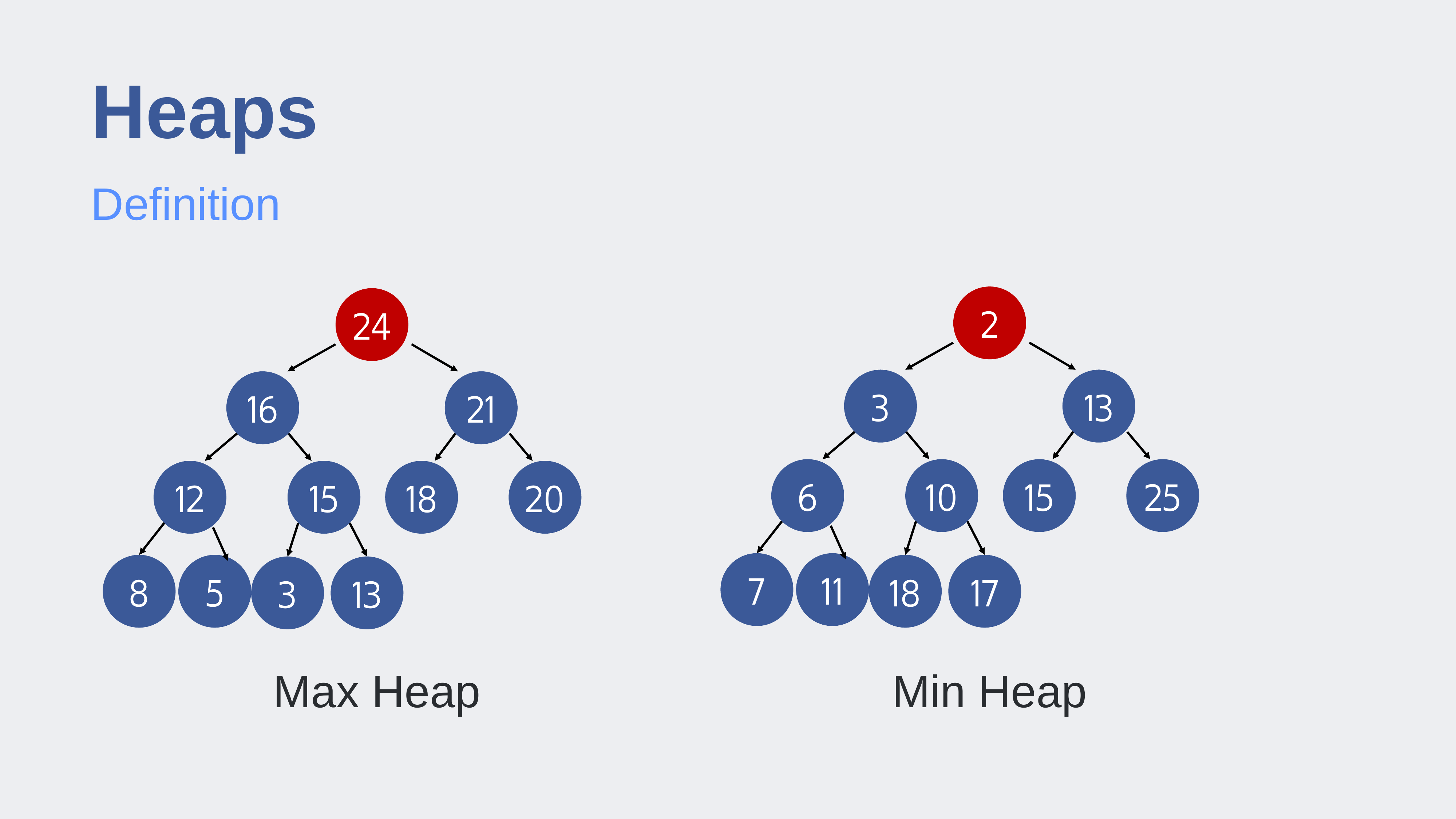

# Heaps
Definition
2
24
3
13
16
21
6
10
15
25
12
15
18
20
7
11
8
5
18
17
3
13
Max Heap
Min Heap